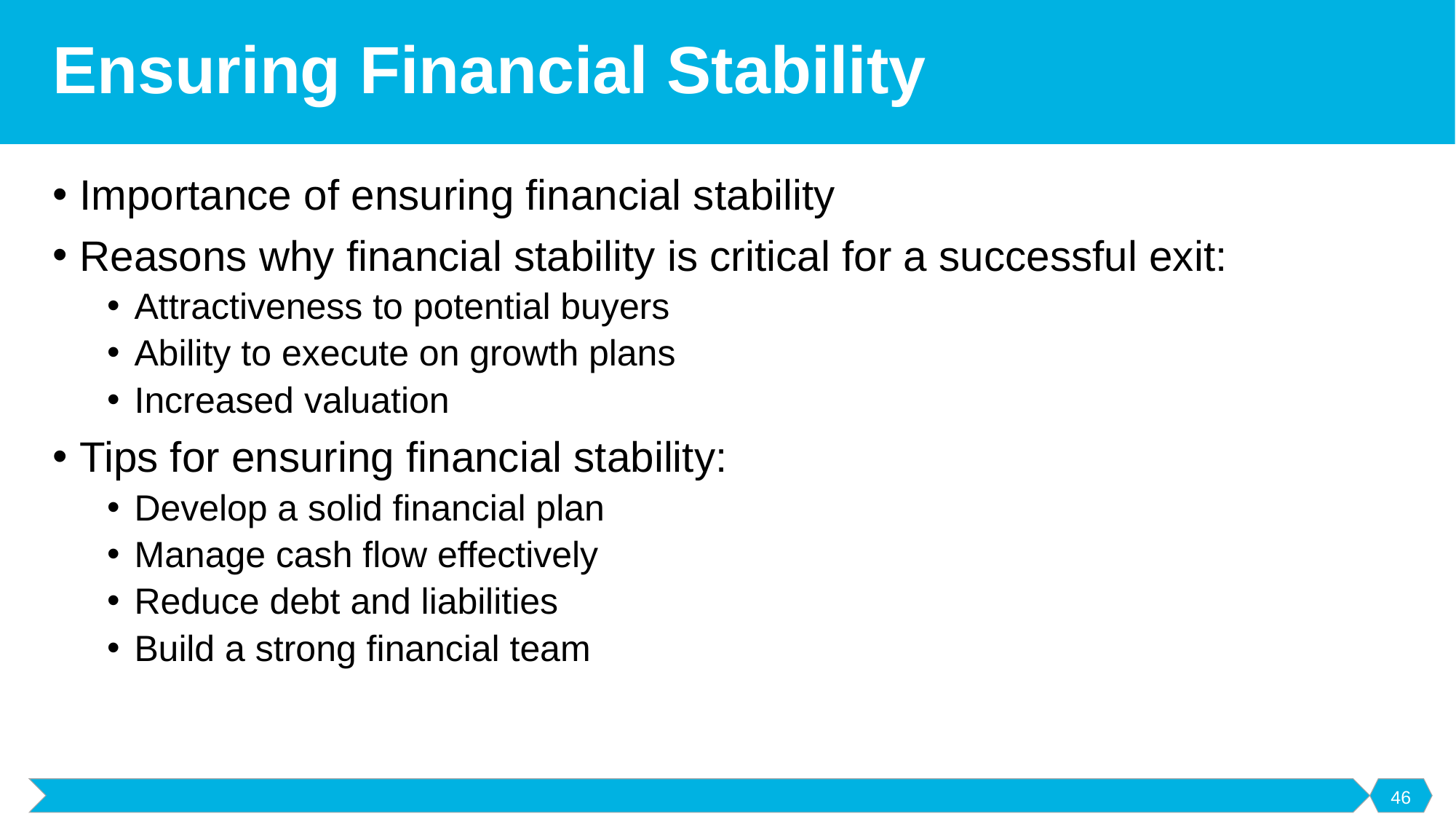

# Ensuring Financial Stability
Importance of ensuring financial stability
Reasons why financial stability is critical for a successful exit:
Attractiveness to potential buyers
Ability to execute on growth plans
Increased valuation
Tips for ensuring financial stability:
Develop a solid financial plan
Manage cash flow effectively
Reduce debt and liabilities
Build a strong financial team

46